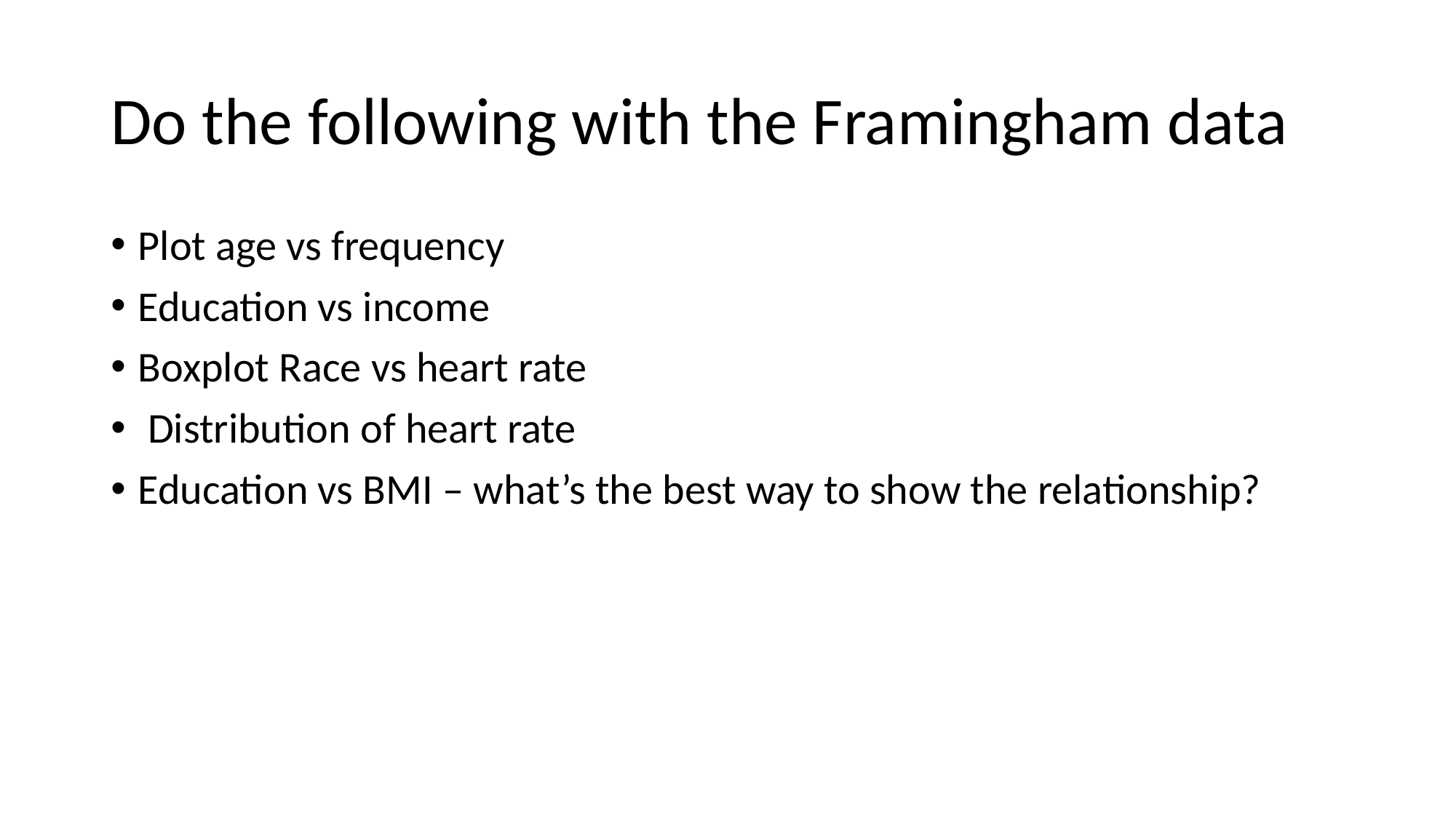

# Do the following with the Framingham data
Plot age vs frequency
Education vs income
Boxplot Race vs heart rate
 Distribution of heart rate
Education vs BMI – what’s the best way to show the relationship?